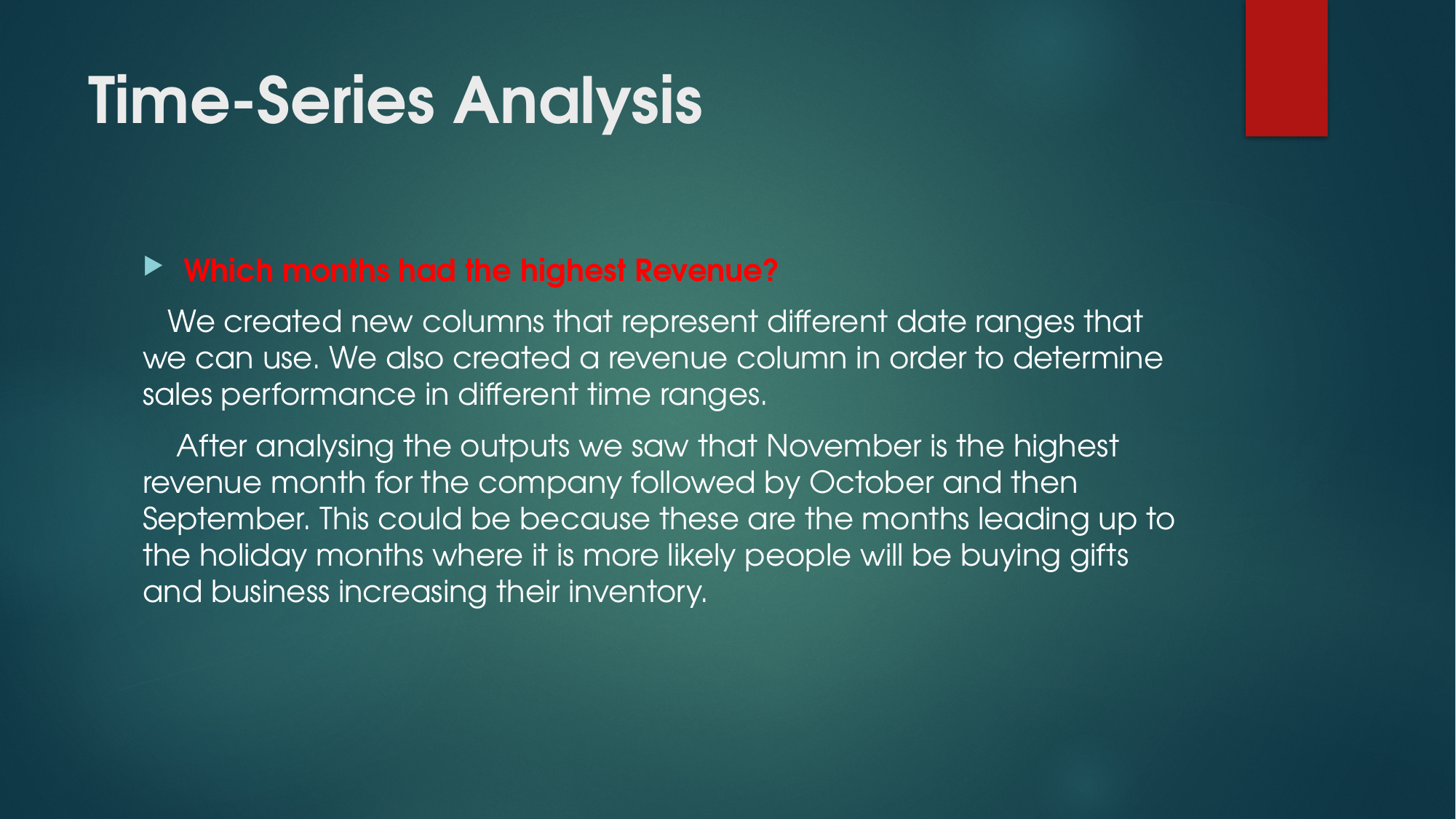

# Time-Series Analysis
Which months had the highest Revenue?
   We created new columns that represent different date ranges that we can use. We also created a revenue column in order to determine sales performance in different time ranges.
    After analysing the outputs we saw that November is the highest revenue month for the company followed by October and then September. This could be because these are the months leading up to the holiday months where it is more likely people will be buying gifts and business increasing their inventory.